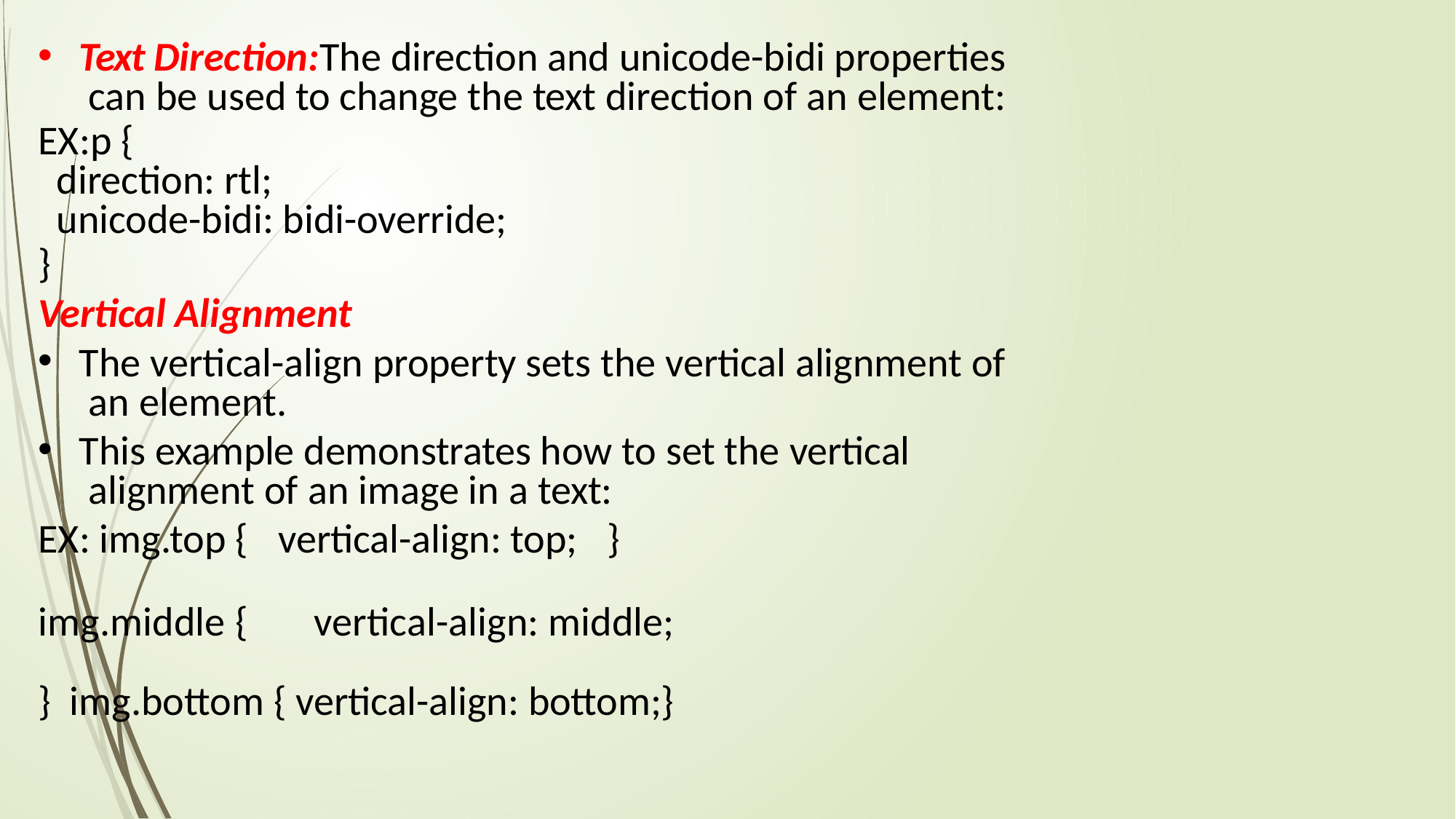

Text Direction:The direction and unicode-bidi properties  can be used to change the text direction of an element:
EX:p {
direction: rtl;
unicode-bidi: bidi-override;
}
Vertical Alignment
The vertical-align property sets the vertical alignment of  an element.
This example demonstrates how to set the vertical  alignment of an image in a text:
EX: img.top {	vertical-align: top;	}
img.middle {	vertical-align: middle;	}  img.bottom { vertical-align: bottom;}